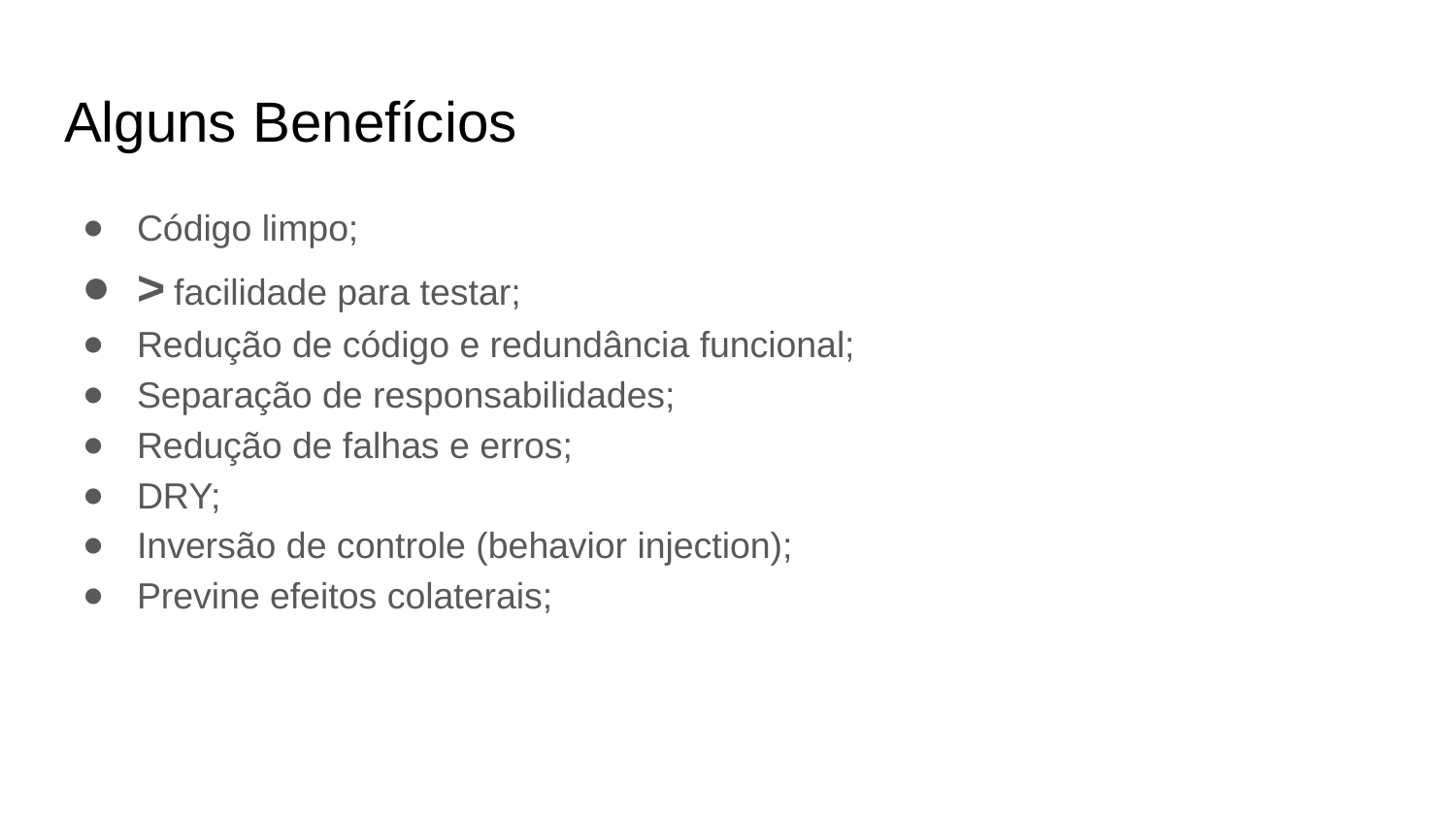

# Alguns Benefícios
Código limpo;
> facilidade para testar;
Redução de código e redundância funcional;
Separação de responsabilidades;
Redução de falhas e erros;
DRY;
Inversão de controle (behavior injection);
Previne efeitos colaterais;